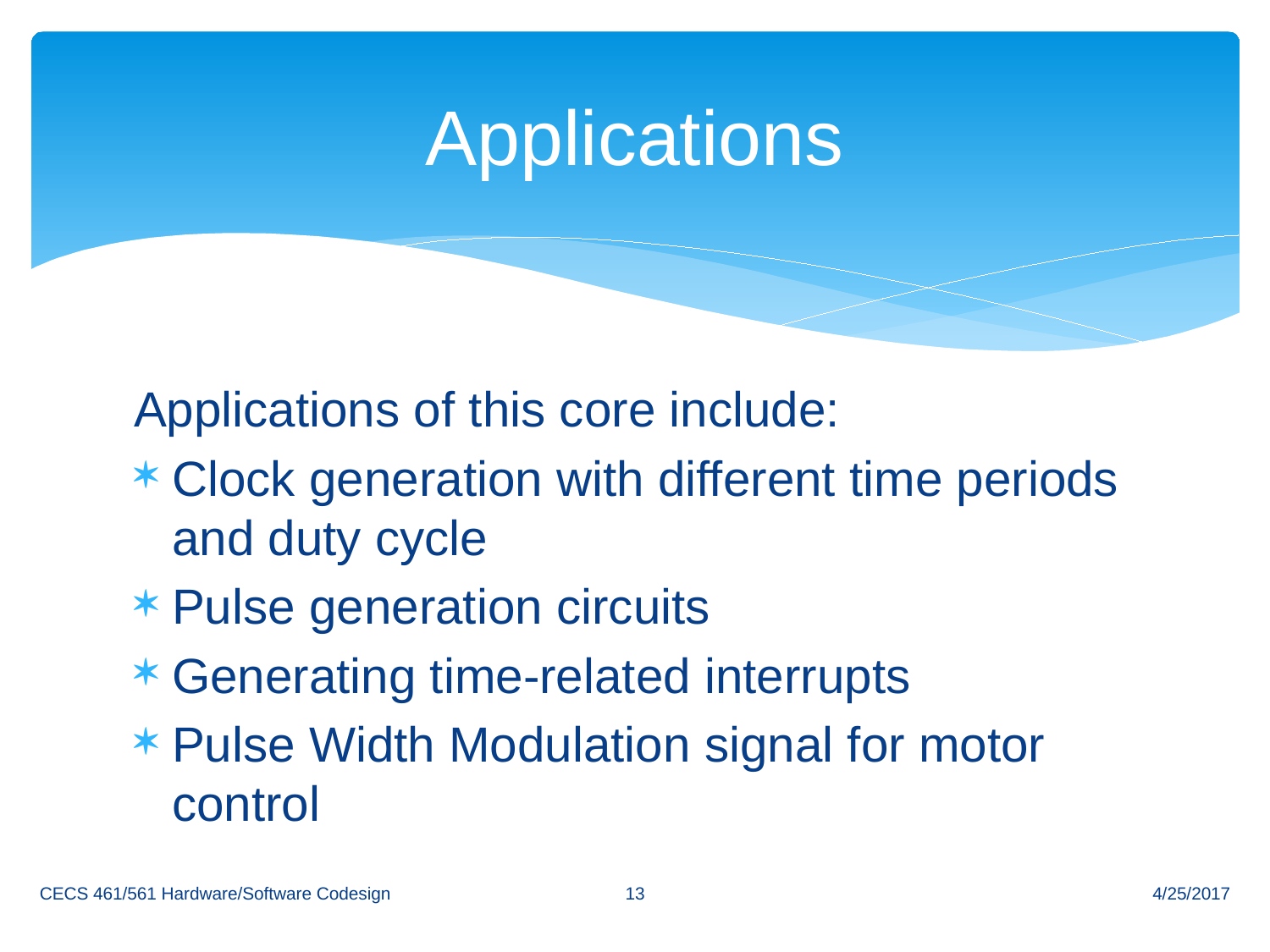

# Applications
Applications of this core include:
Clock generation with different time periods and duty cycle
Pulse generation circuits
Generating time-related interrupts
Pulse Width Modulation signal for motor control
13
CECS 461/561 Hardware/Software Codesign
4/25/2017